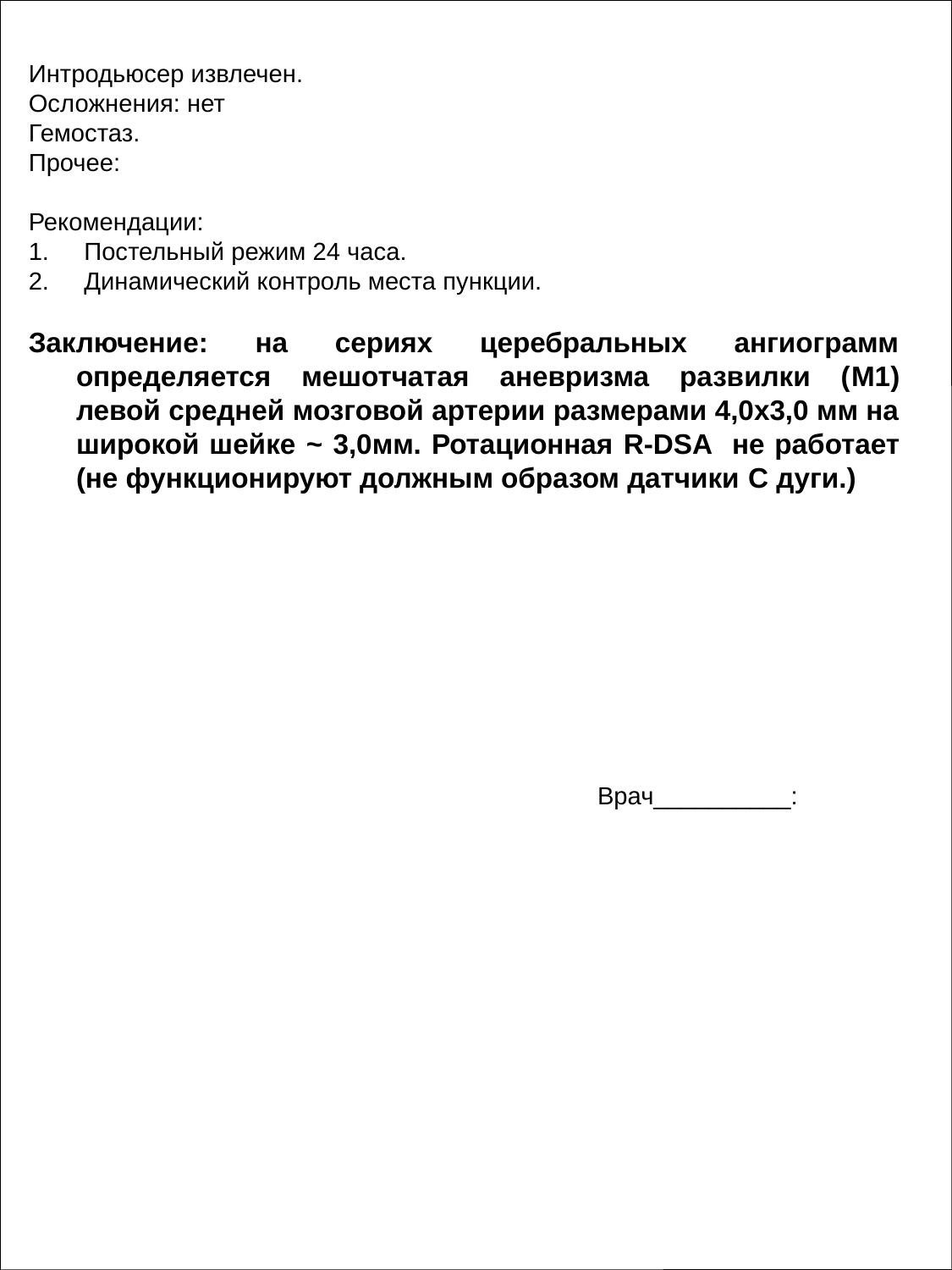

Интродьюсер извлечен.
Осложнения: нет
Гемостаз.
Прочее:

Рекомендации:
1.     Постельный режим 24 часа.
2.     Динамический контроль места пункции.

Заключение: на сериях церебральных ангиограмм определяется мешотчатая аневризма развилки (M1) левой средней мозговой артерии размерами 4,0х3,0 мм на широкой шейке ~ 3,0мм. Ротационная R-DSA  не работает (не функционируют должным образом датчики C дуги.)

Врач__________: